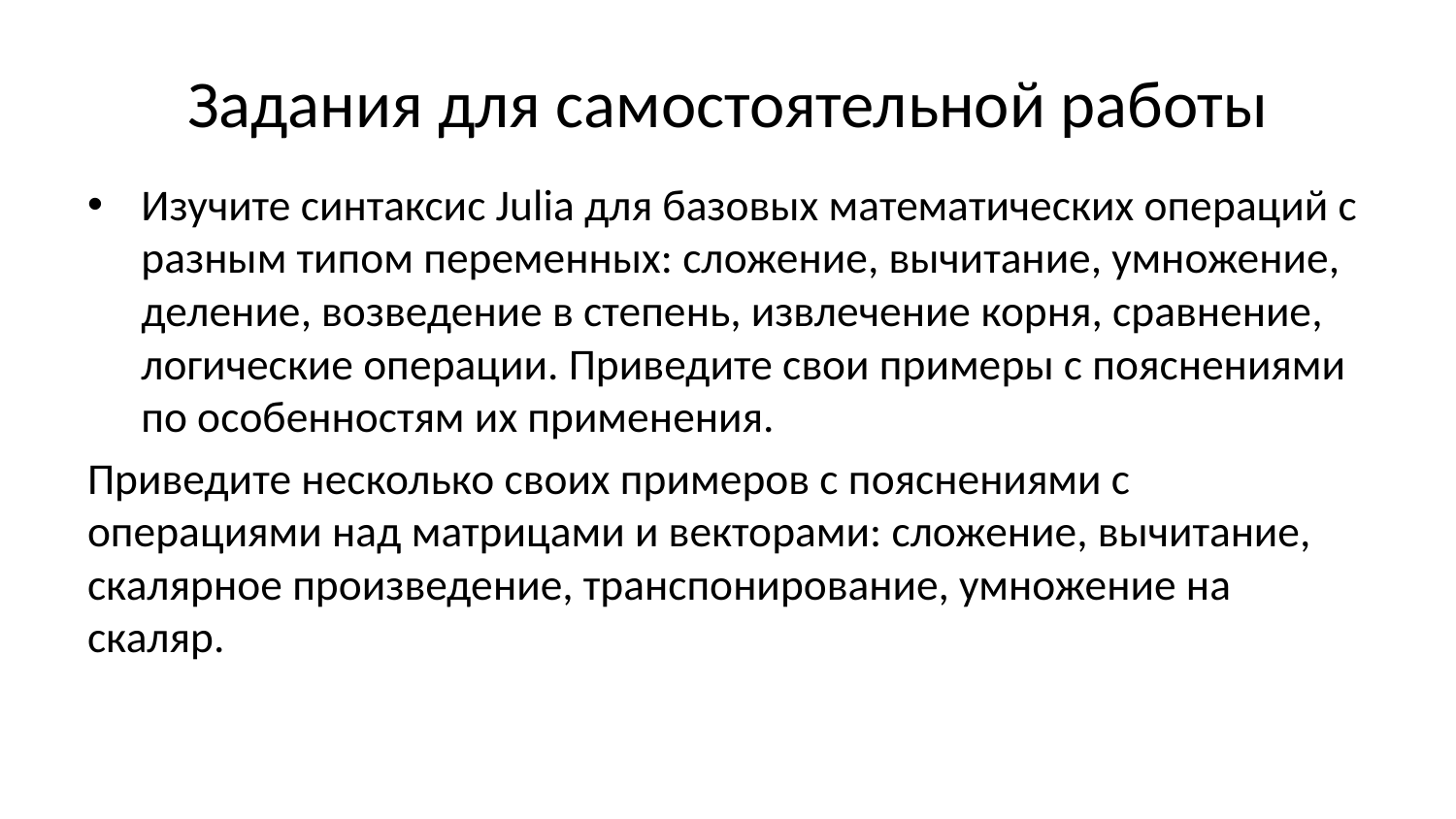

# Задания для самостоятельной работы
Изучите синтаксис Julia для базовых математических операций с разным типом переменных: сложение, вычитание, умножение, деление, возведение в степень, извлечение корня, сравнение, логические операции. Приведите свои примеры с пояснениями по особенностям их применения.
Приведите несколько своих примеров с пояснениями с операциями над матрицами и векторами: сложение, вычитание, скалярное произведение, транспонирование, умножение на скаляр.